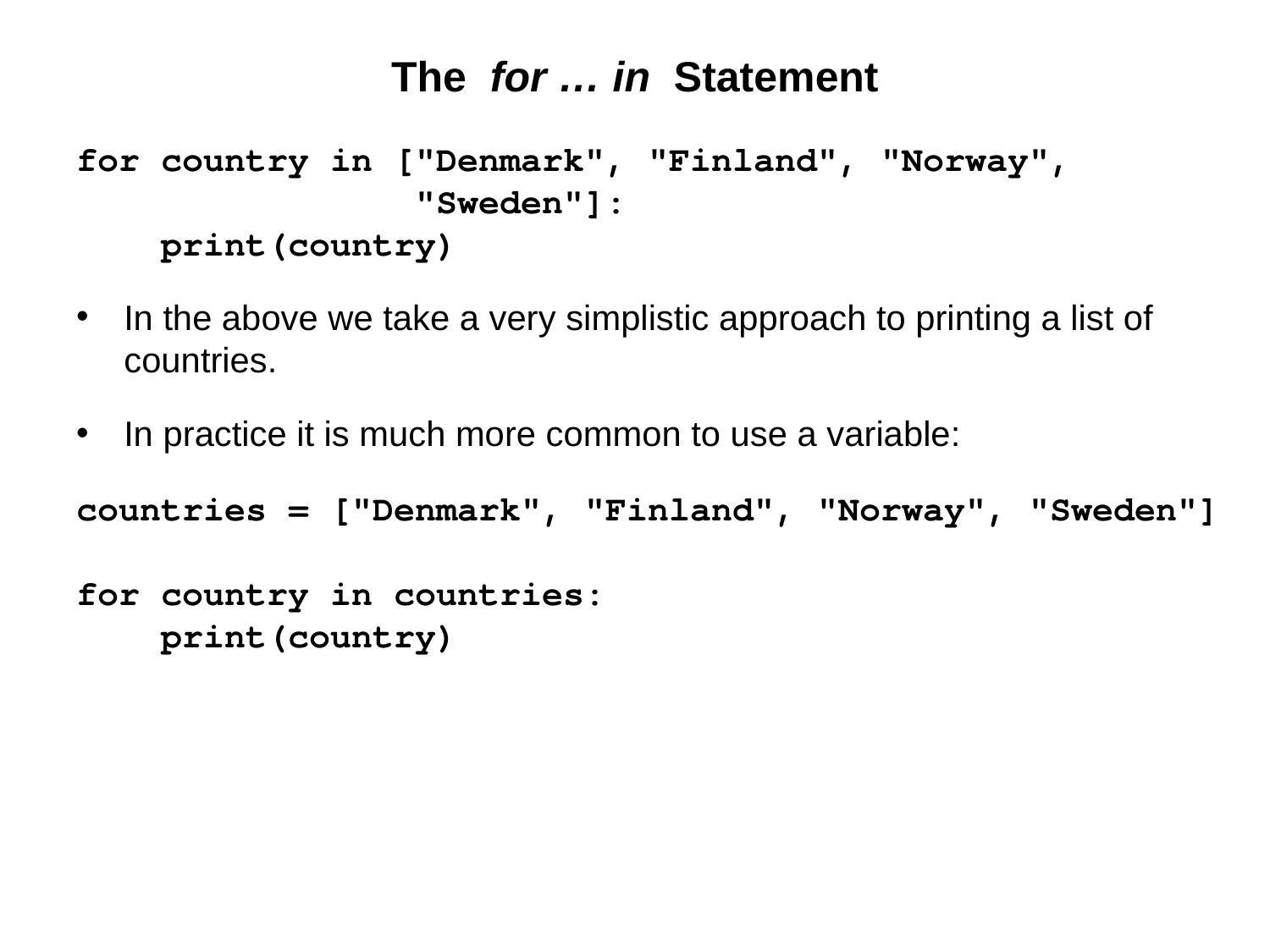

# The  for … in  Statement
for country in ["Denmark", "Finland", "Norway",
                "Sweden"]:
    print(country)
In the above we take a very simplistic approach to printing a list of countries.
In practice it is much more common to use a variable:
countries = ["Denmark", "Finland", "Norway", "Sweden"]
for country in countries:
    print(country)